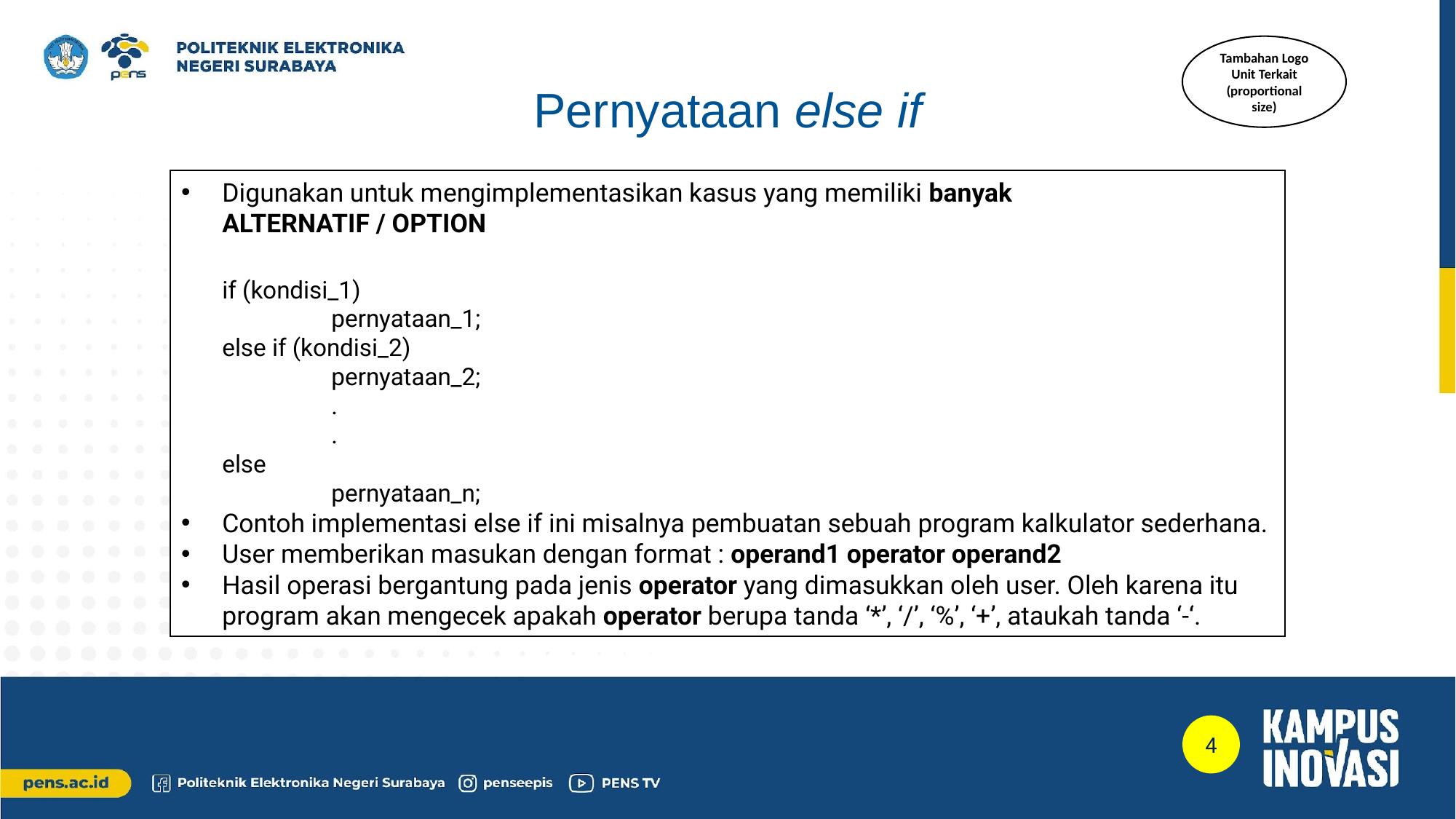

Tambahan Logo Unit Terkait (proportional size)
Pernyataan else if
Digunakan untuk mengimplementasikan kasus yang memiliki banyak
ALTERNATIF / OPTION
if (kondisi_1)
	pernyataan_1;
else if (kondisi_2)
	pernyataan_2;
	.
	.
else
	pernyataan_n;
Contoh implementasi else if ini misalnya pembuatan sebuah program kalkulator sederhana.
User memberikan masukan dengan format : operand1 operator operand2
Hasil operasi bergantung pada jenis operator yang dimasukkan oleh user. Oleh karena itu program akan mengecek apakah operator berupa tanda ‘*’, ‘/’, ‘%’, ‘+’, ataukah tanda ‘-‘.

4